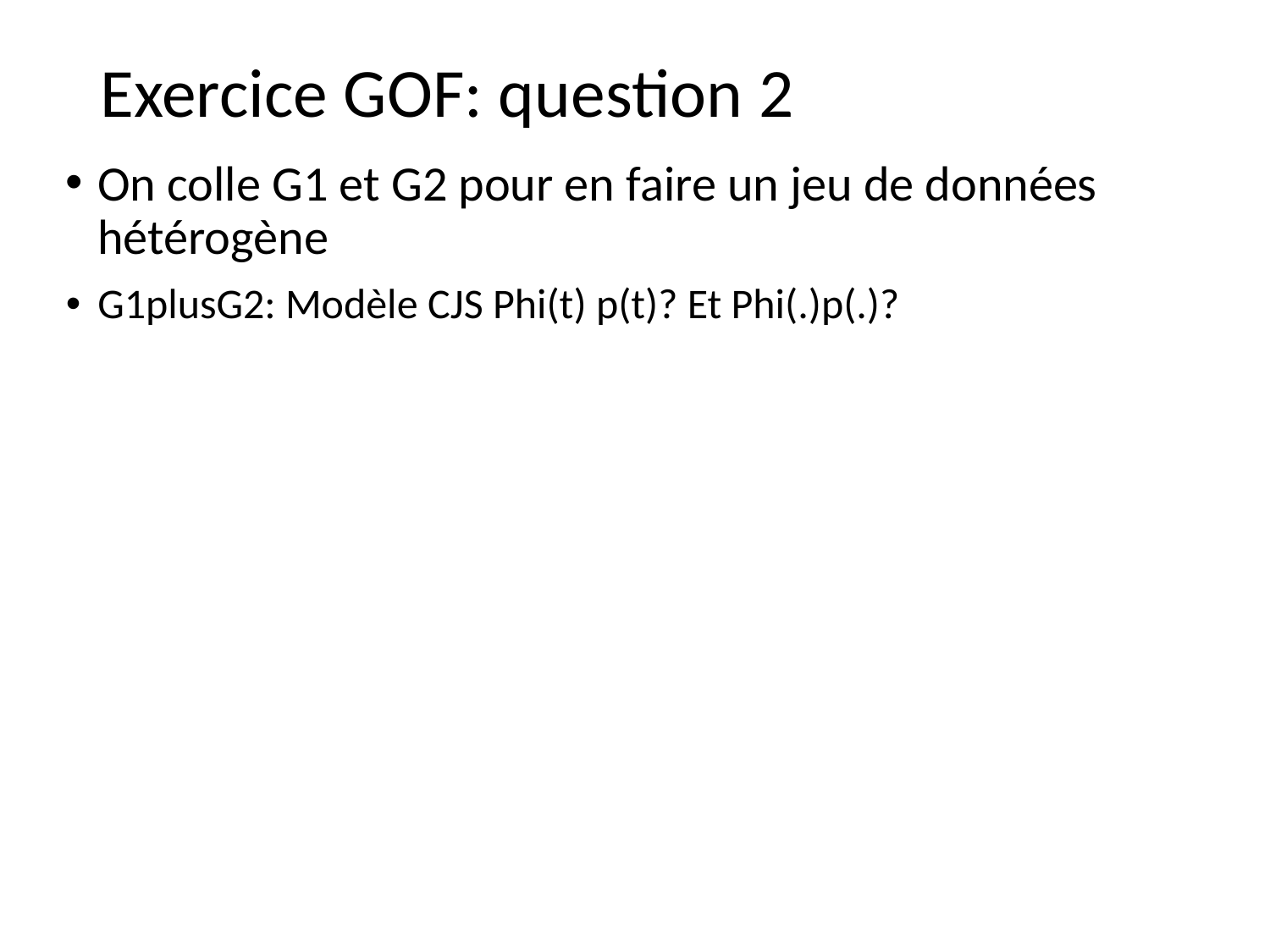

# Exercice GOF: question 2
On colle G1 et G2 pour en faire un jeu de données hétérogène
G1plusG2: Modèle CJS Phi(t) p(t)? Et Phi(.)p(.)?